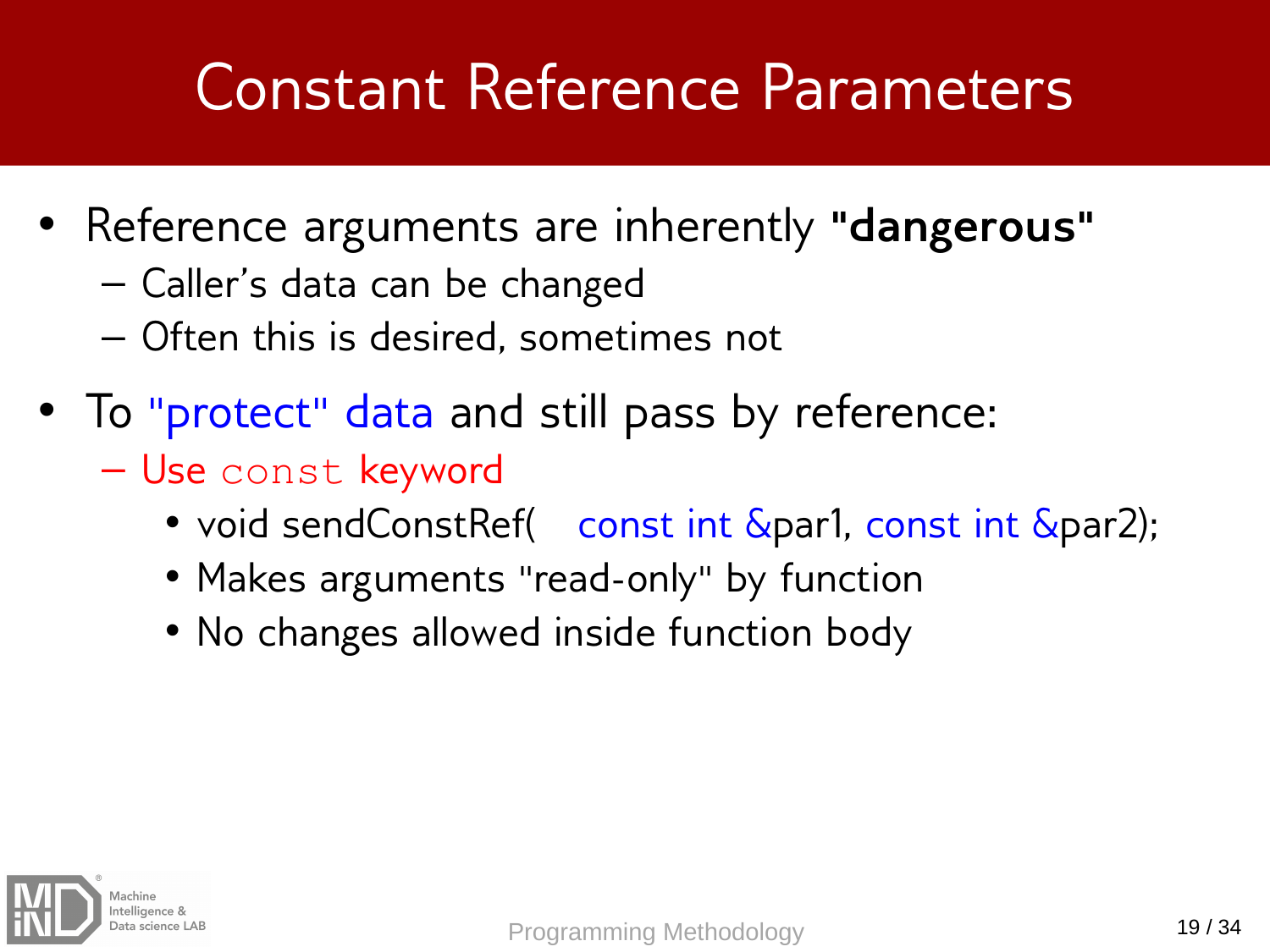

# Constant Reference Parameters
Reference arguments are inherently "dangerous"
Caller’s data can be changed
Often this is desired, sometimes not
To "protect" data and still pass by reference:
Use const keyword
void sendConstRef(	const int &par1, const int &par2);
Makes arguments "read-only" by function
No changes allowed inside function body
19 / 34